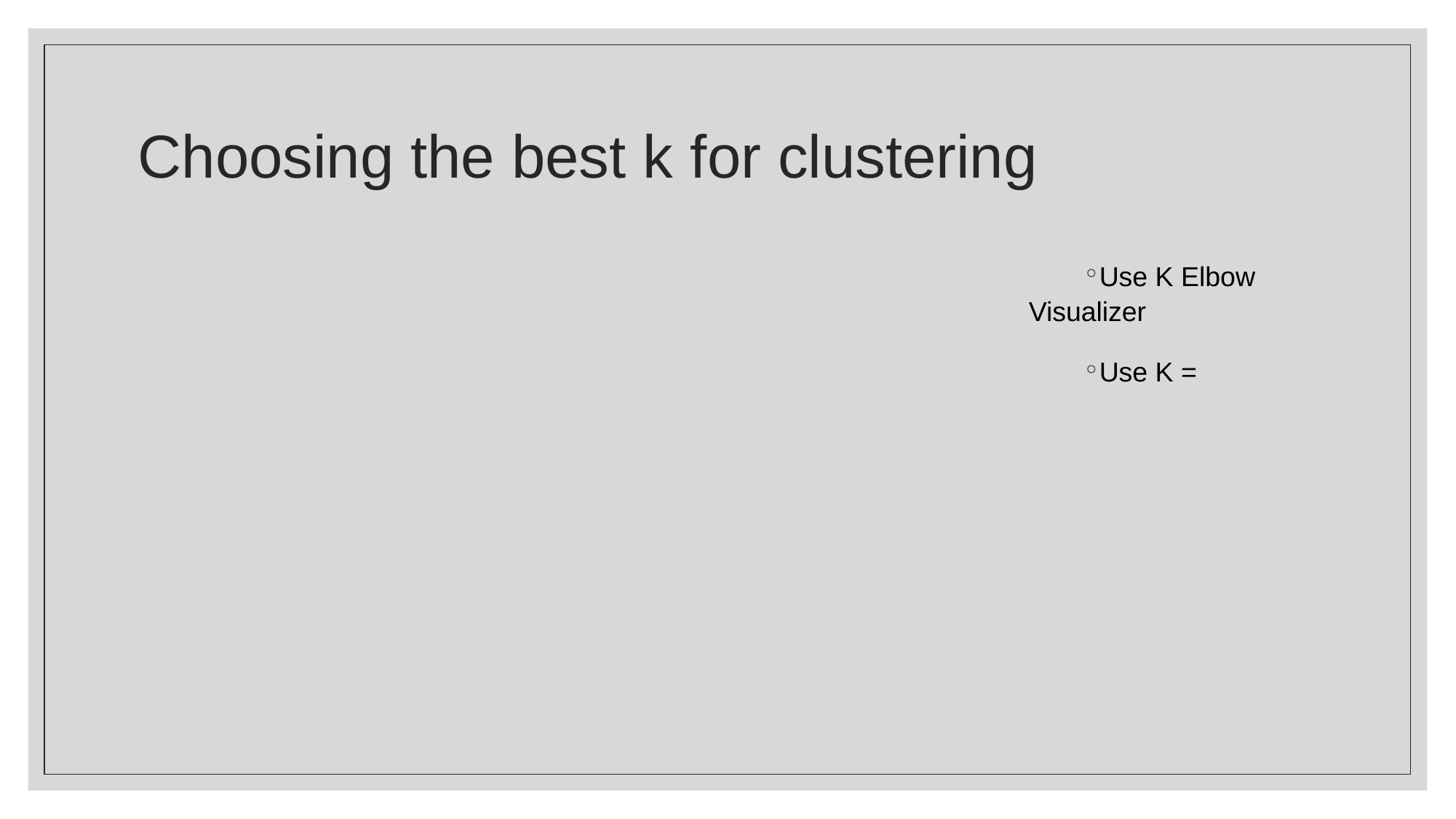

# Choosing the best k for clustering
Use K Elbow Visualizer
Use K =